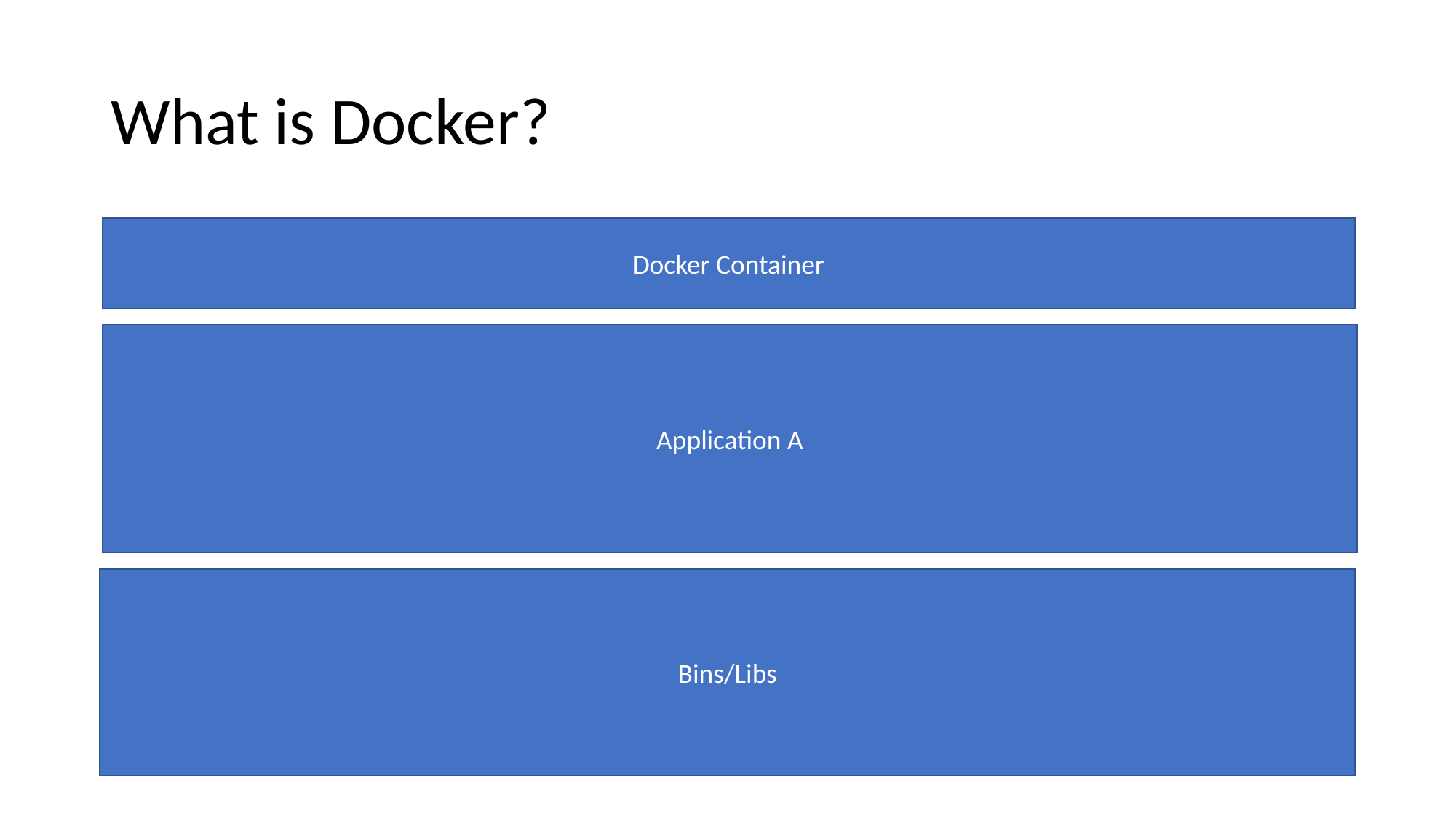

# What is Docker?

Docker Container
Application A
Bins/Libs